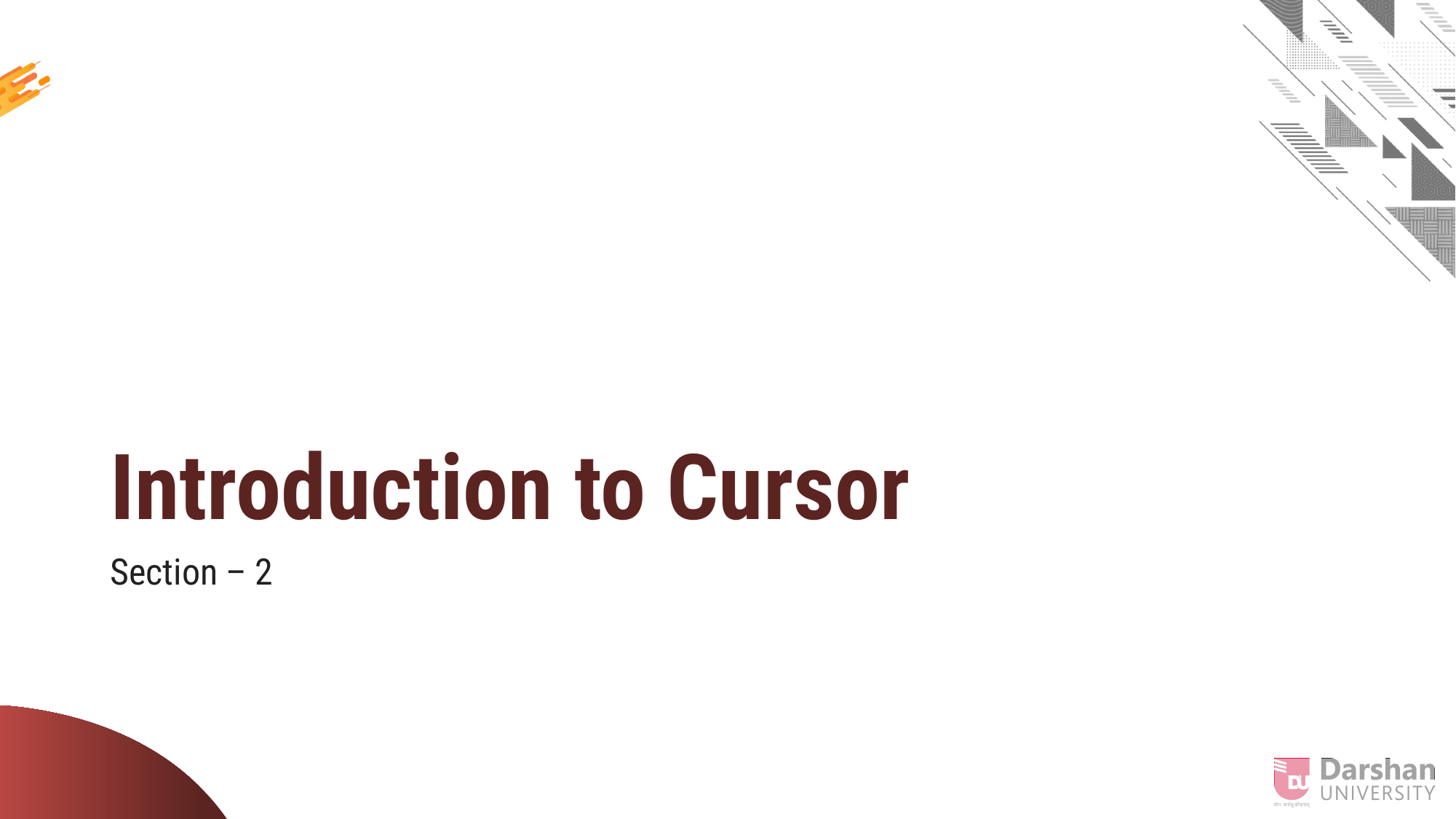

# Introduction to Cursor
Section – 2